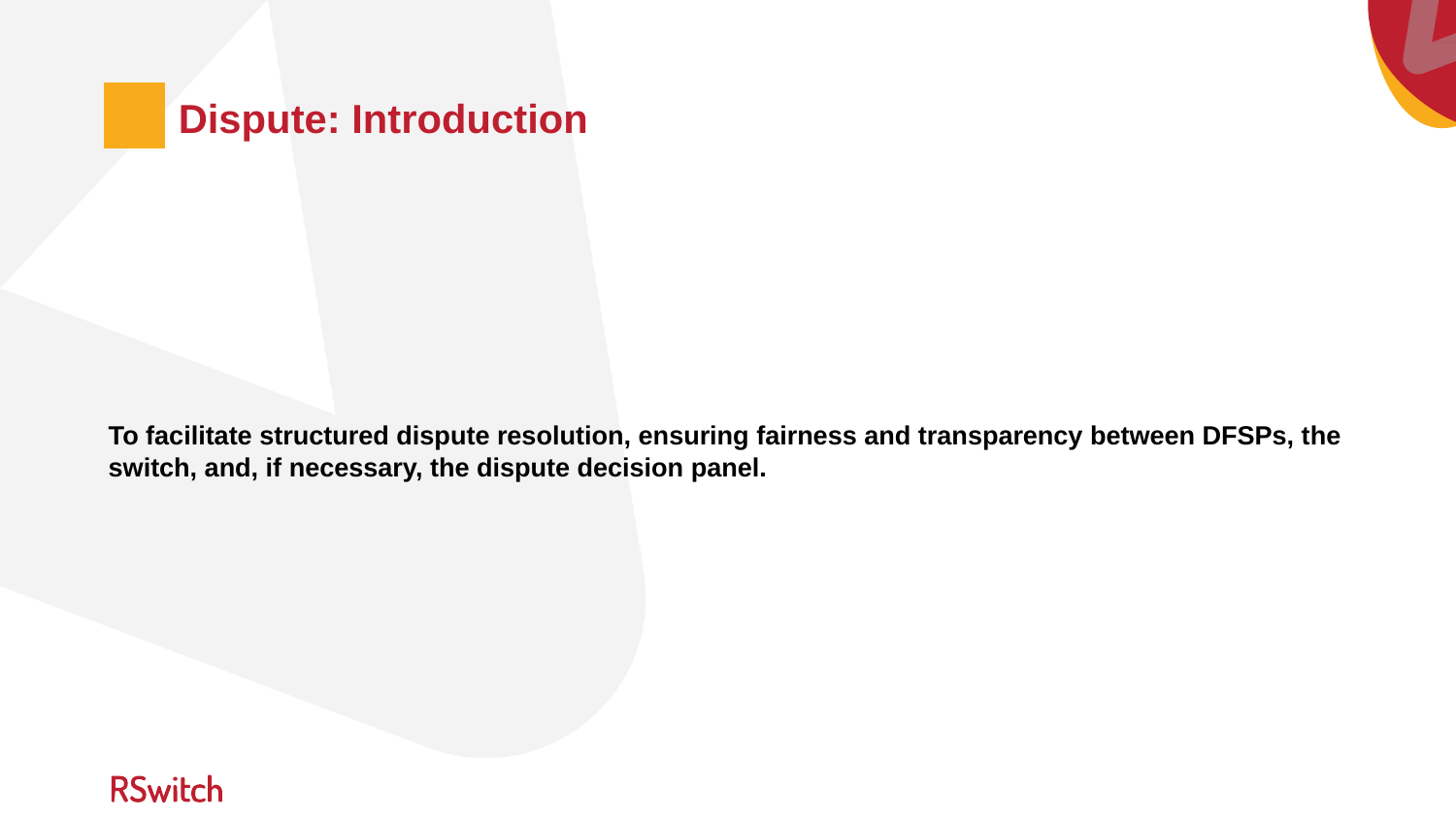

# Dispute: Introduction
To facilitate structured dispute resolution, ensuring fairness and transparency between DFSPs, the switch, and, if necessary, the dispute decision panel.